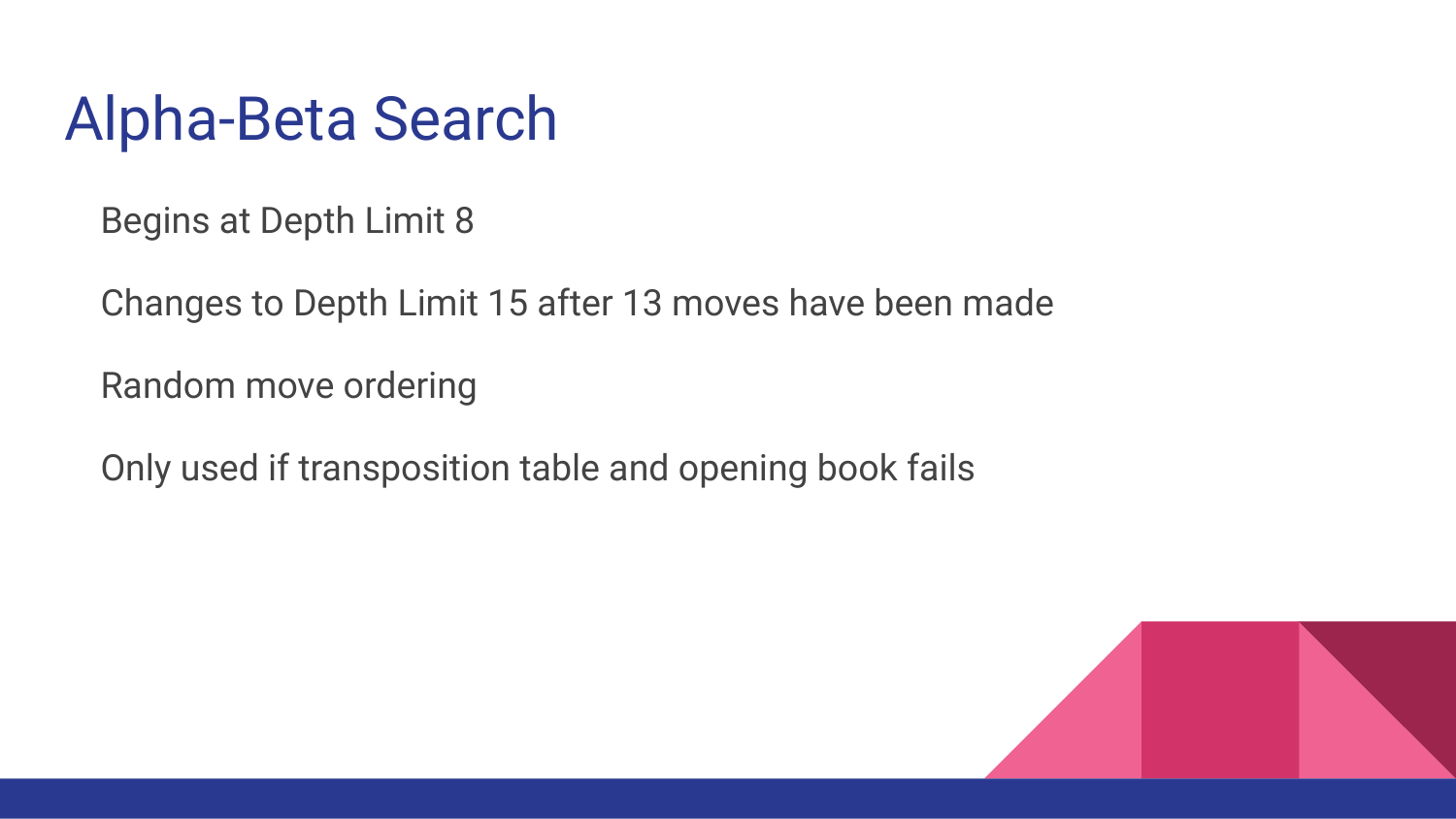

# Alpha-Beta Search
Begins at Depth Limit 8
Changes to Depth Limit 15 after 13 moves have been made
Random move ordering
Only used if transposition table and opening book fails